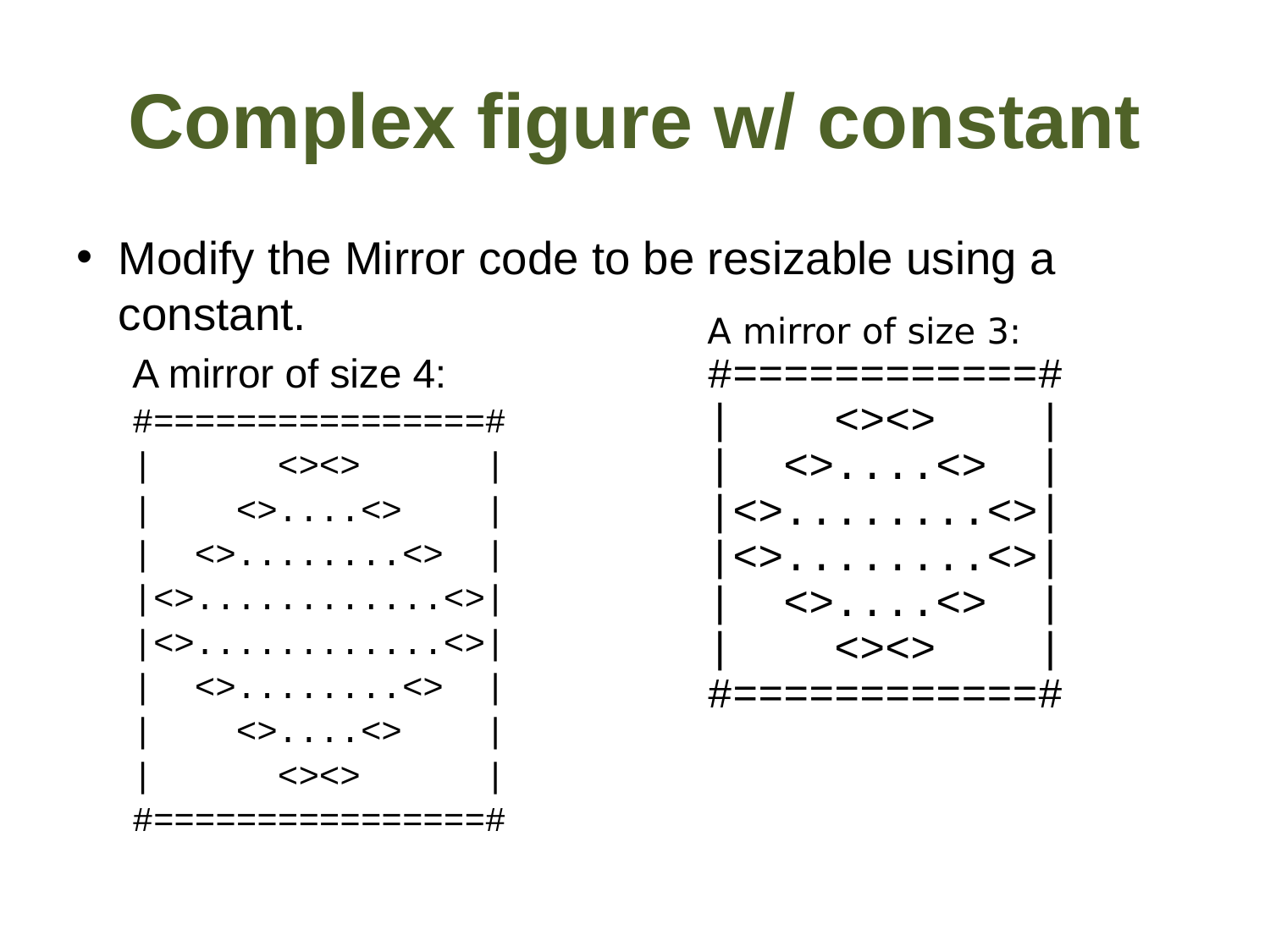

Complex figure w/ constant
Modify the Mirror code to be resizable using a constant.
A mirror of size 4:
#================#
|      <><>      |
|    <>....<>    |
|  <>........<>  |
|<>............<>|
|<>............<>|
|  <>........<>  |
|    <>....<>    |
|      <><>      |
#================#
A mirror of size 3:
#============#
|    <><>    |
|  <>....<>  |
|<>........<>|
|<>........<>|
|  <>....<>  |
|    <><>    |
#============#